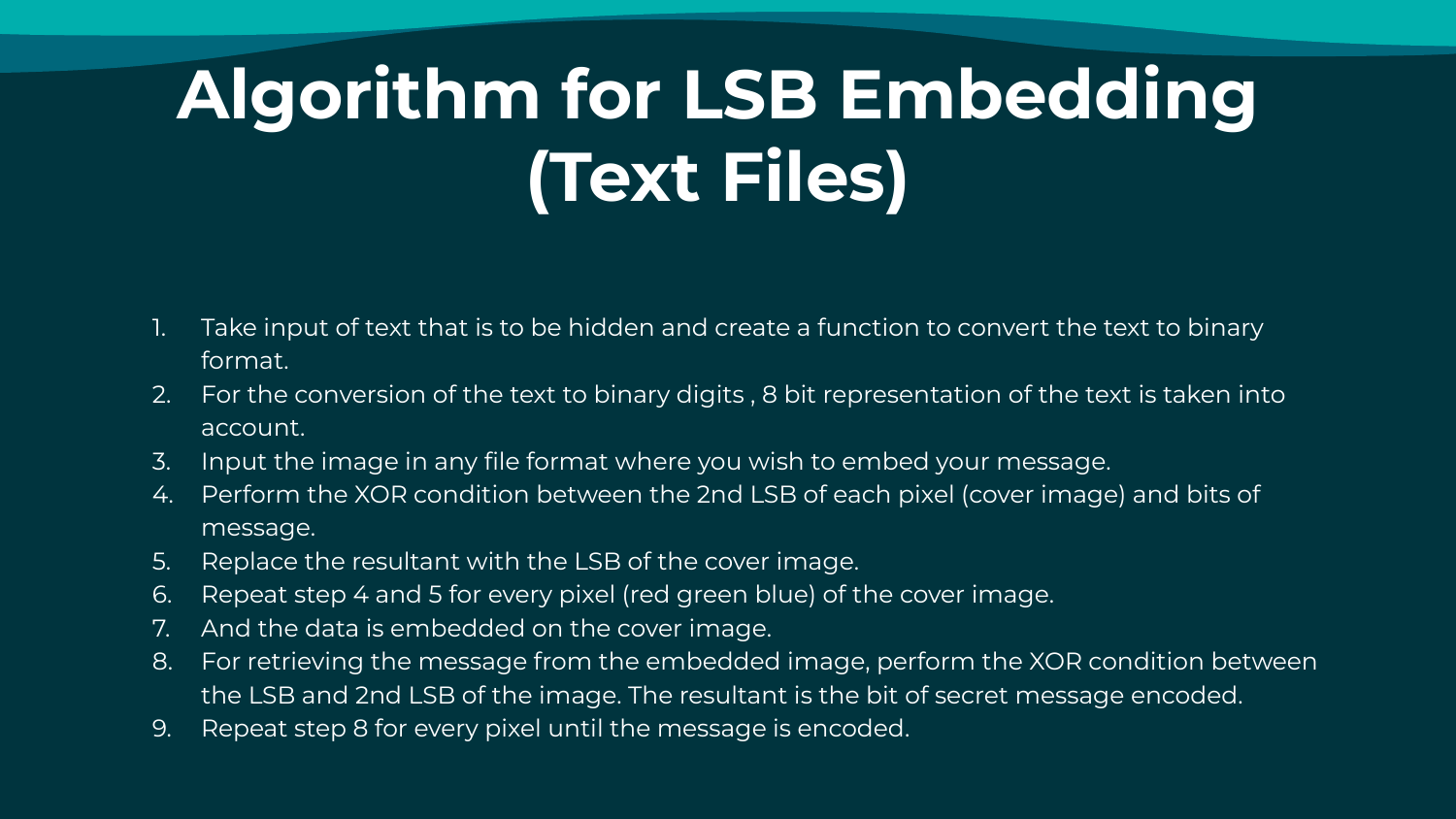

Algorithm for LSB Embedding
(Text Files)
Take input of text that is to be hidden and create a function to convert the text to binary format.
For the conversion of the text to binary digits , 8 bit representation of the text is taken into account.
Input the image in any file format where you wish to embed your message.
Perform the XOR condition between the 2nd LSB of each pixel (cover image) and bits of message.
Replace the resultant with the LSB of the cover image.
Repeat step 4 and 5 for every pixel (red green blue) of the cover image.
And the data is embedded on the cover image.
For retrieving the message from the embedded image, perform the XOR condition between the LSB and 2nd LSB of the image. The resultant is the bit of secret message encoded.
Repeat step 8 for every pixel until the message is encoded.